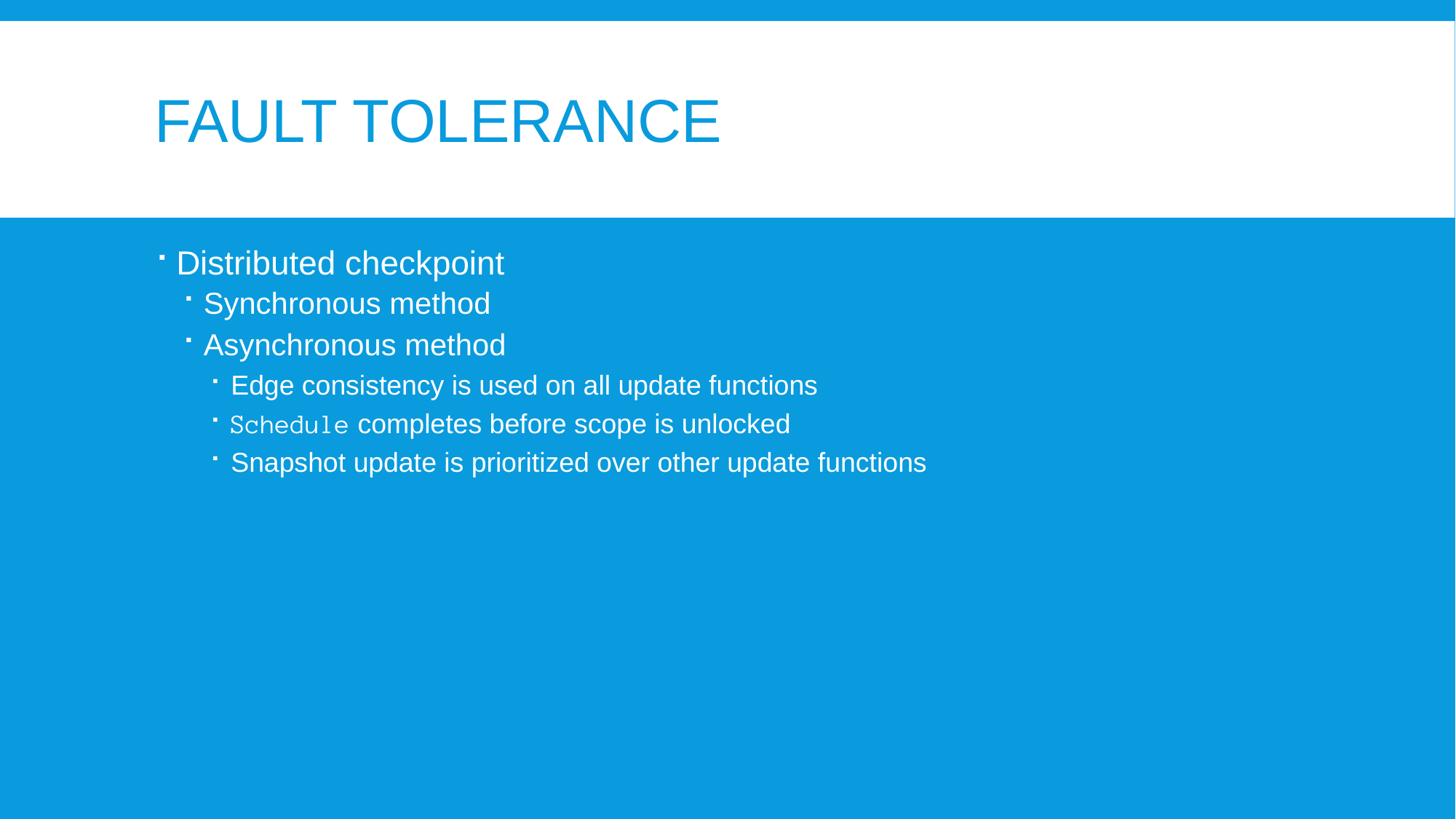

# Fault Tolerance
Distributed checkpoint
Synchronous method
Asynchronous method
Edge consistency is used on all update functions
Schedule completes before scope is unlocked
Snapshot update is prioritized over other update functions